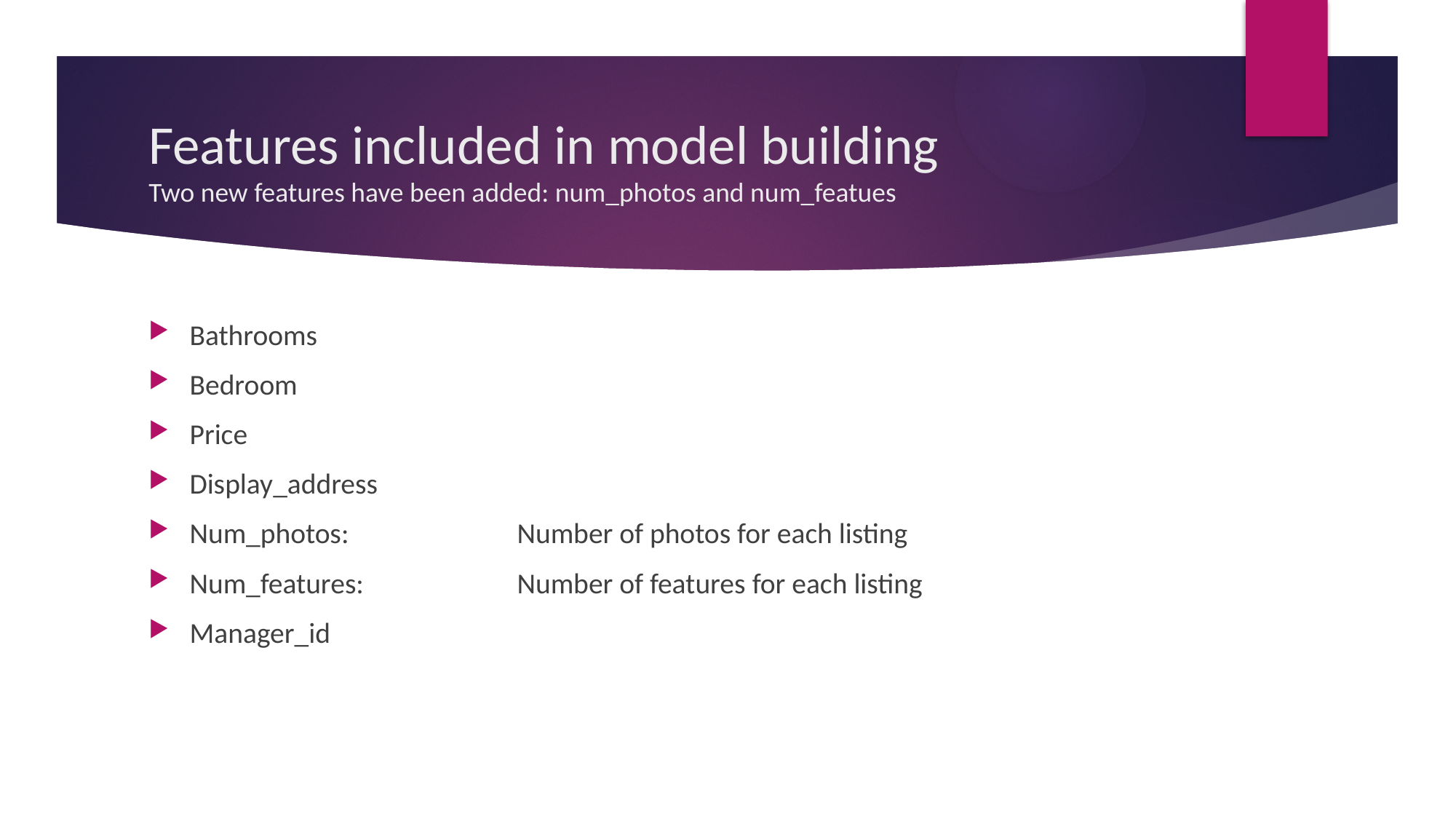

# Features included in model building Two new features have been added: num_photos and num_featues
Bathrooms
Bedroom
Price
Display_address
Num_photos:		Number of photos for each listing
Num_features:		Number of features for each listing
Manager_id